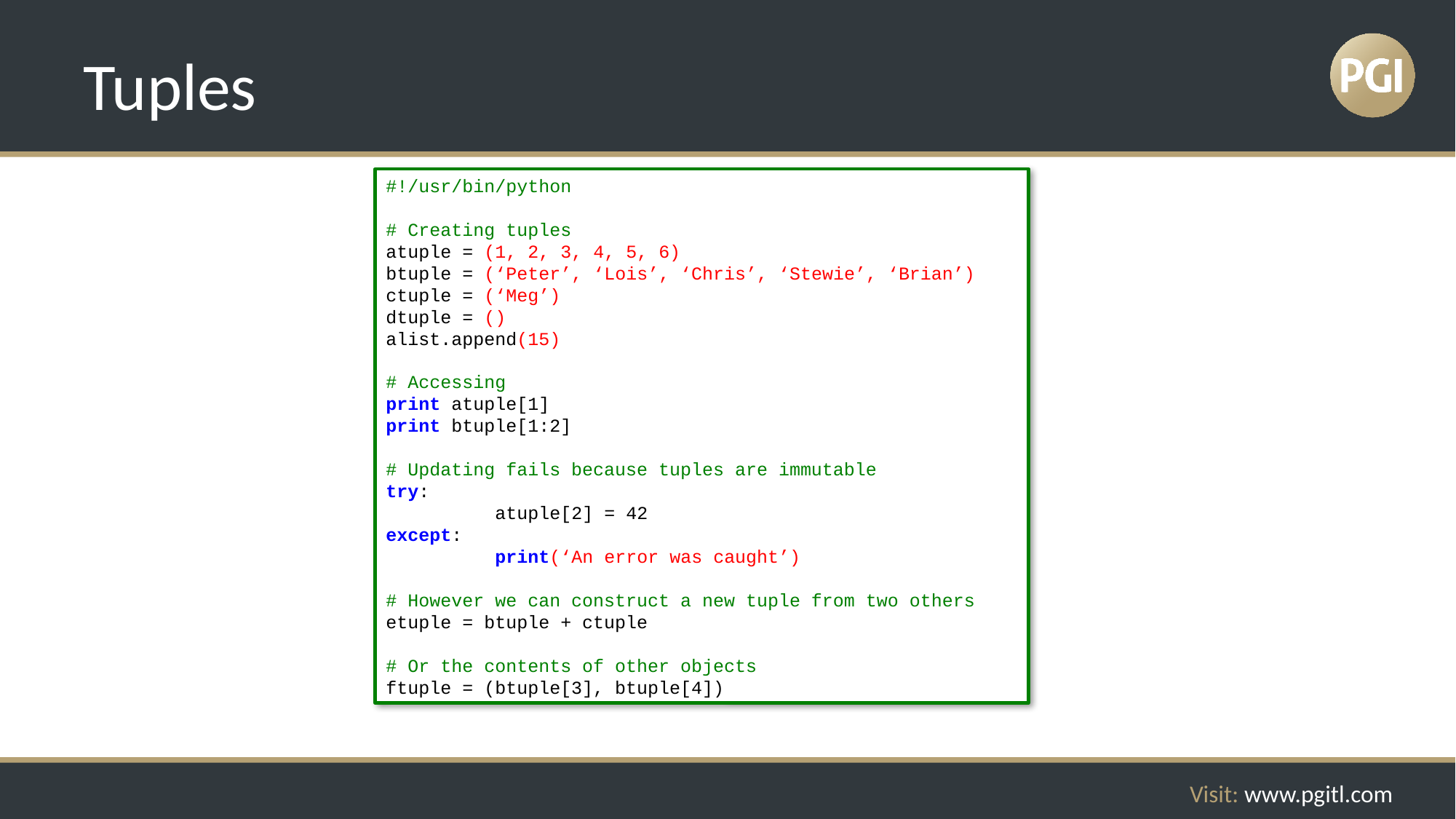

# Tuples
#!/usr/bin/python

# Creating tuples
atuple = (1, 2, 3, 4, 5, 6)
btuple = (‘Peter’, ‘Lois’, ‘Chris’, ‘Stewie’, ‘Brian’)
ctuple = (‘Meg’)
dtuple = ()
alist.append(15)

# Accessing
print atuple[1]
print btuple[1:2]

# Updating fails because tuples are immutable
try:
	atuple[2] = 42
except:
	print(‘An error was caught’)

# However we can construct a new tuple from two others
etuple = btuple + ctuple

# Or the contents of other objects
ftuple = (btuple[3], btuple[4])